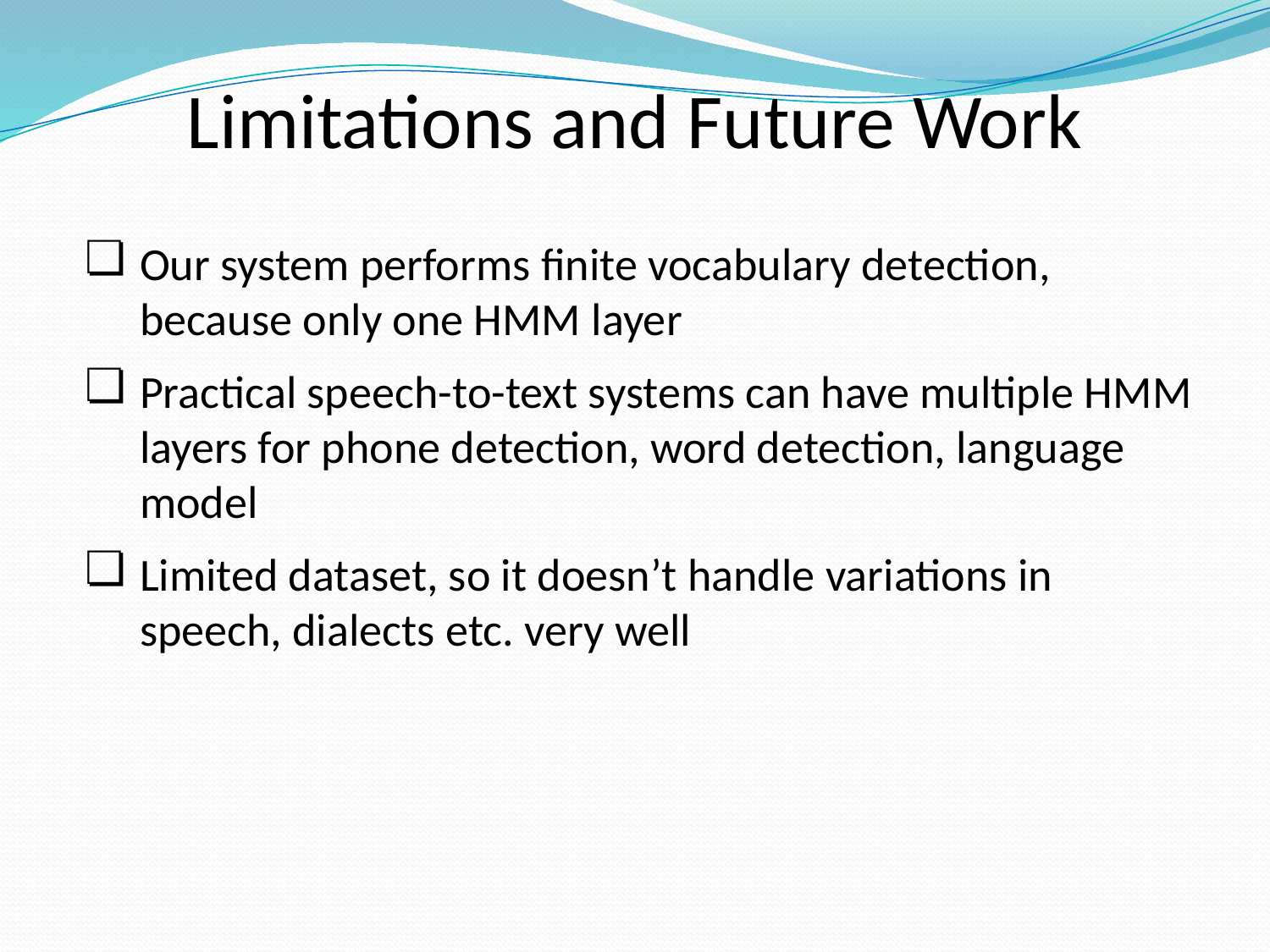

# Limitations and Future Work
Our system performs finite vocabulary detection, because only one HMM layer
Practical speech-to-text systems can have multiple HMM layers for phone detection, word detection, language model
Limited dataset, so it doesn’t handle variations in speech, dialects etc. very well